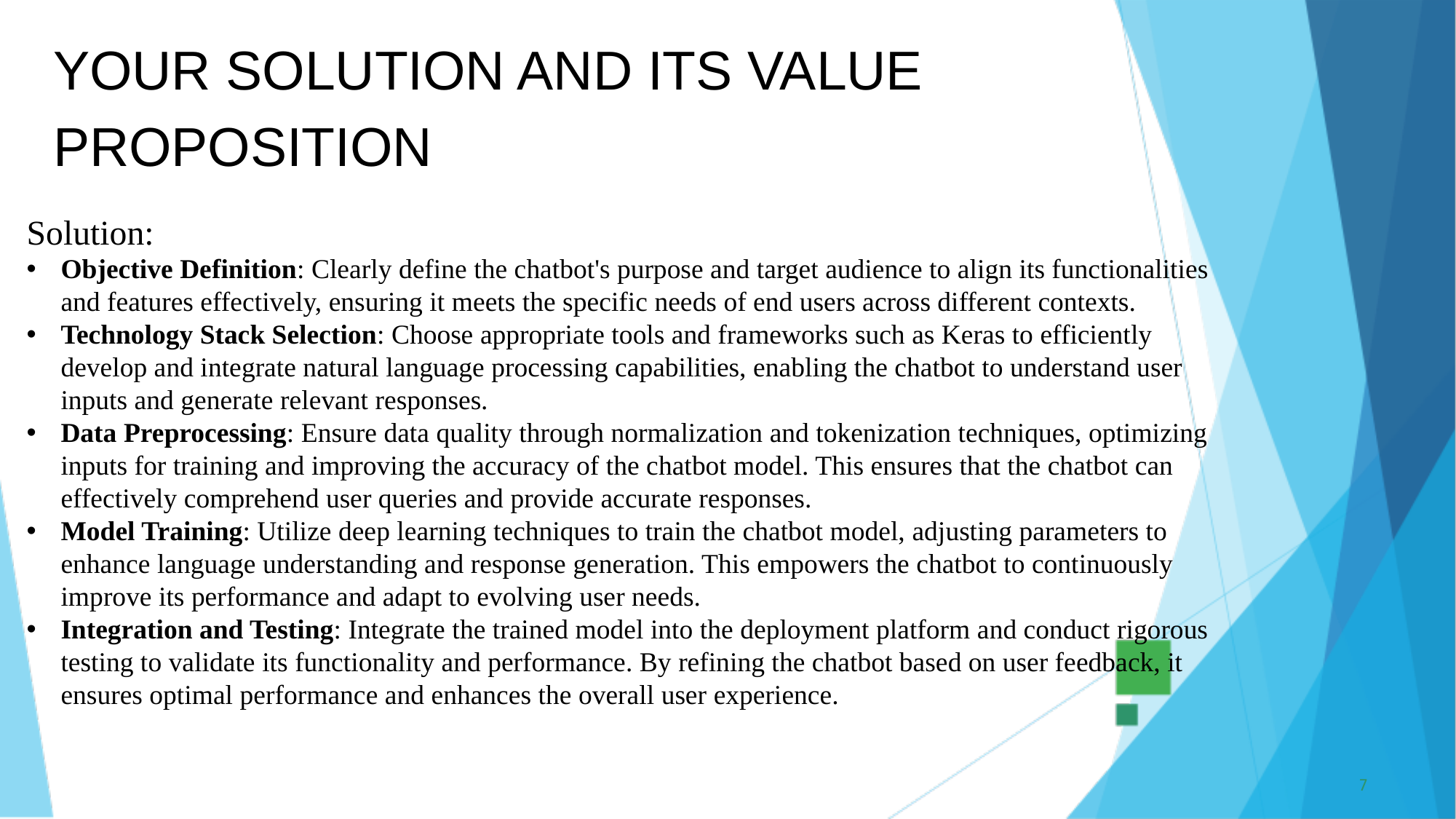

YOUR SOLUTION AND ITS VALUE PROPOSITION
Solution:
Objective Definition: Clearly define the chatbot's purpose and target audience to align its functionalities and features effectively, ensuring it meets the specific needs of end users across different contexts.
Technology Stack Selection: Choose appropriate tools and frameworks such as Keras to efficiently develop and integrate natural language processing capabilities, enabling the chatbot to understand user inputs and generate relevant responses.
Data Preprocessing: Ensure data quality through normalization and tokenization techniques, optimizing inputs for training and improving the accuracy of the chatbot model. This ensures that the chatbot can effectively comprehend user queries and provide accurate responses.
Model Training: Utilize deep learning techniques to train the chatbot model, adjusting parameters to enhance language understanding and response generation. This empowers the chatbot to continuously improve its performance and adapt to evolving user needs.
Integration and Testing: Integrate the trained model into the deployment platform and conduct rigorous testing to validate its functionality and performance. By refining the chatbot based on user feedback, it ensures optimal performance and enhances the overall user experience.

7